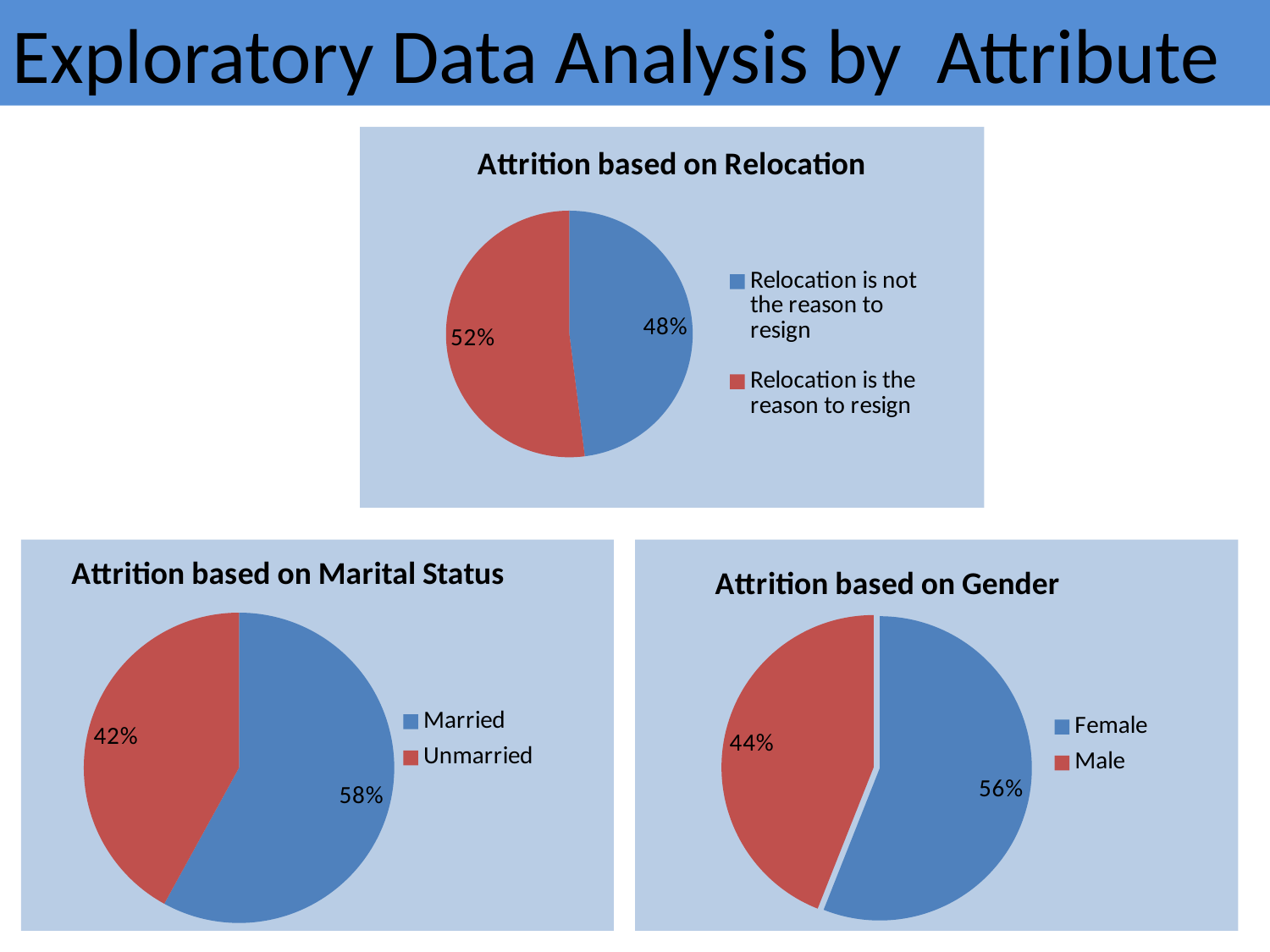

Exploratory Data Analysis by  Attribute

### Chart: Attrition based on Relocation

| Category | Total |
|---|---|
| Relocation is not the reason to resign | 24.0 |
| Relocation is the reason to resign | 26.0 |

### Chart: Attrition based on Marital Status

| Category | Total |
|---|---|
| Married | 29.0 |
| Unmarried | 21.0 |

### Chart: Attrition based on Gender

| Category | Total |
|---|---|
| Female | 28.0 |
| Male | 22.0 |